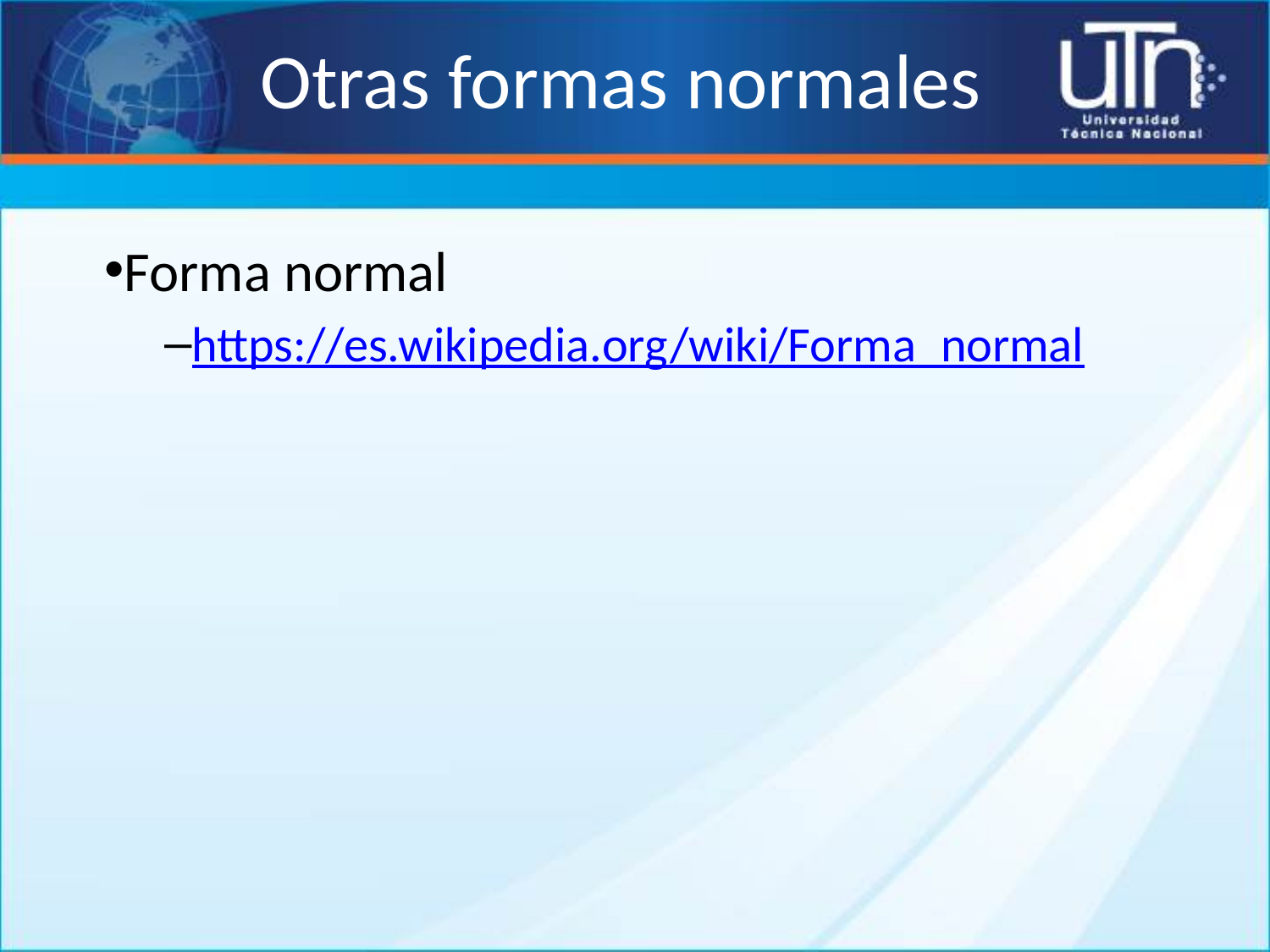

# Otras formas normales
Forma normal
https://es.wikipedia.org/wiki/Forma_normal